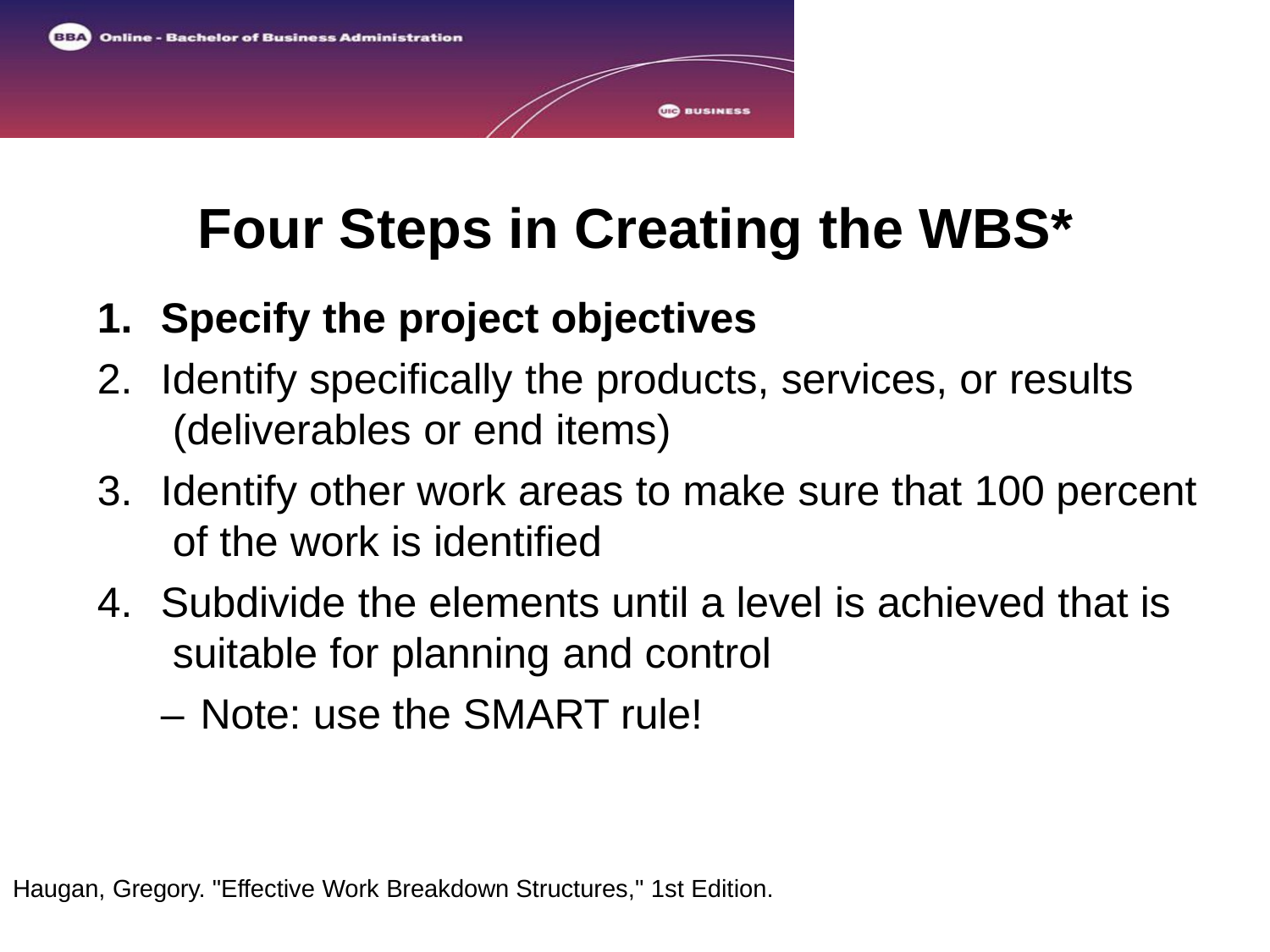

# Four Steps in Creating the WBS*
Specify the project objectives
Identify specifically the products, services, or results  (deliverables or end items)
Identify other work areas to make sure that 100 percent  of the work is identified
Subdivide the elements until a level is achieved that is  suitable for planning and control
– Note: use the SMART rule!
Haugan, Gregory. "Effective Work Breakdown Structures," 1st Edition.